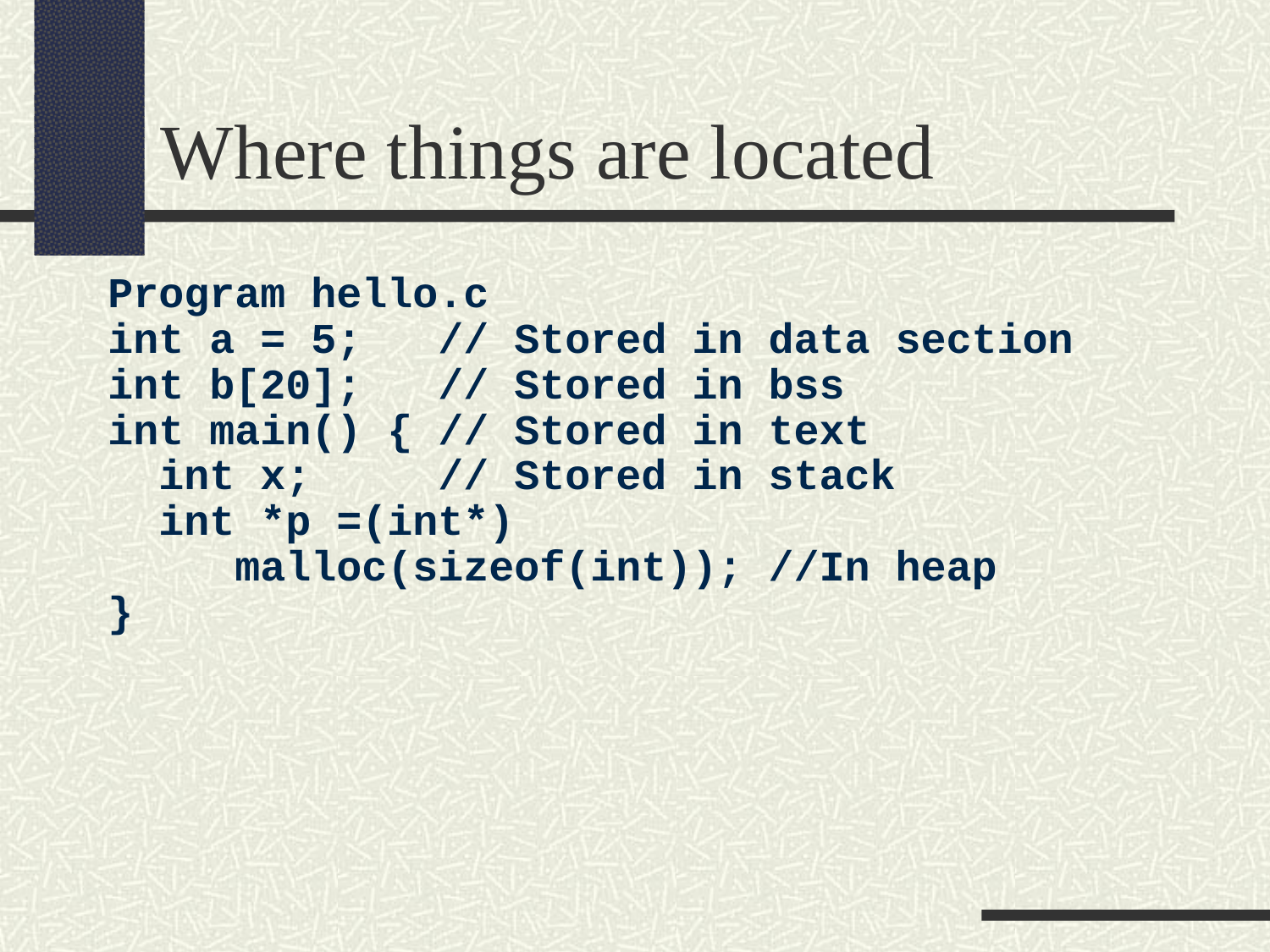

Where things are located
Program hello.c
int a = 5;   // Stored in data section
int b[20];   // Stored in bss
int main() { // Stored in text
  int x;     // Stored in stack
  int *p =(int*)
     malloc(sizeof(int)); //In heap
}